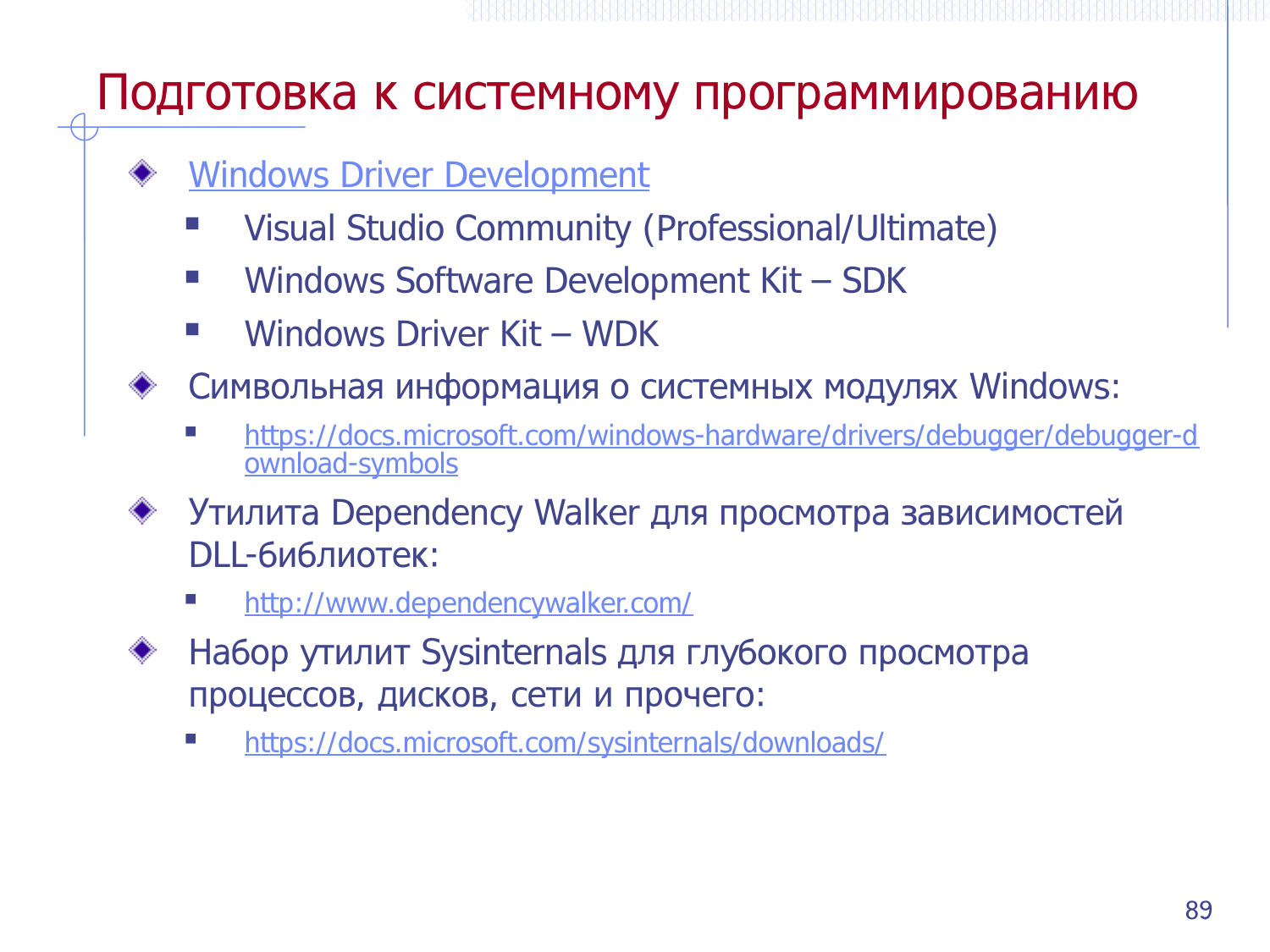

# Подготовка к системному программированию
Windows Driver Development
Visual Studio Community (Professional/Ultimate)
Windows Software Development Kit – SDK
Windows Driver Kit – WDK
Символьная информация о системных модулях Windows:
https://docs.microsoft.com/windows-hardware/drivers/debugger/debugger-download-symbols
Утилита Dependency Walker для просмотра зависимостей DLL-библиотек:
http://www.dependencywalker.com/
Набор утилит Sysinternals для глубокого просмотра процессов, дисков, сети и прочего:
https://docs.microsoft.com/sysinternals/downloads/
89